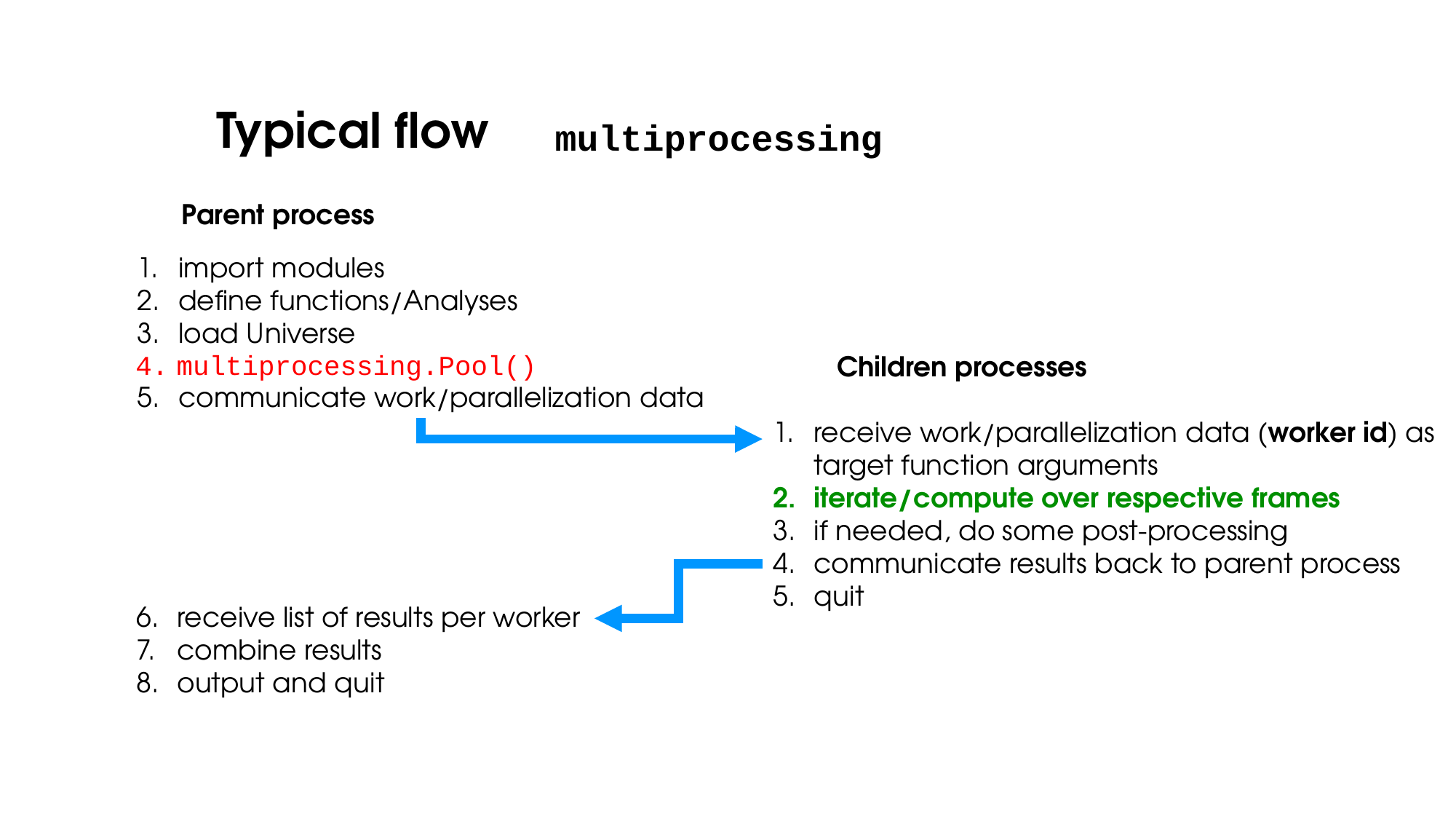

Typical flow
multiprocessing
Parent process
import modules
define functions/Analyses
load Universe
multiprocessing.Pool()
Children processes
communicate work/parallelization data
receive work/parallelization data (worker id) as target function arguments
iterate/compute over respective frames
if needed, do some post-processing
communicate results back to parent process
quit
receive list of results per worker
combine results
output and quit